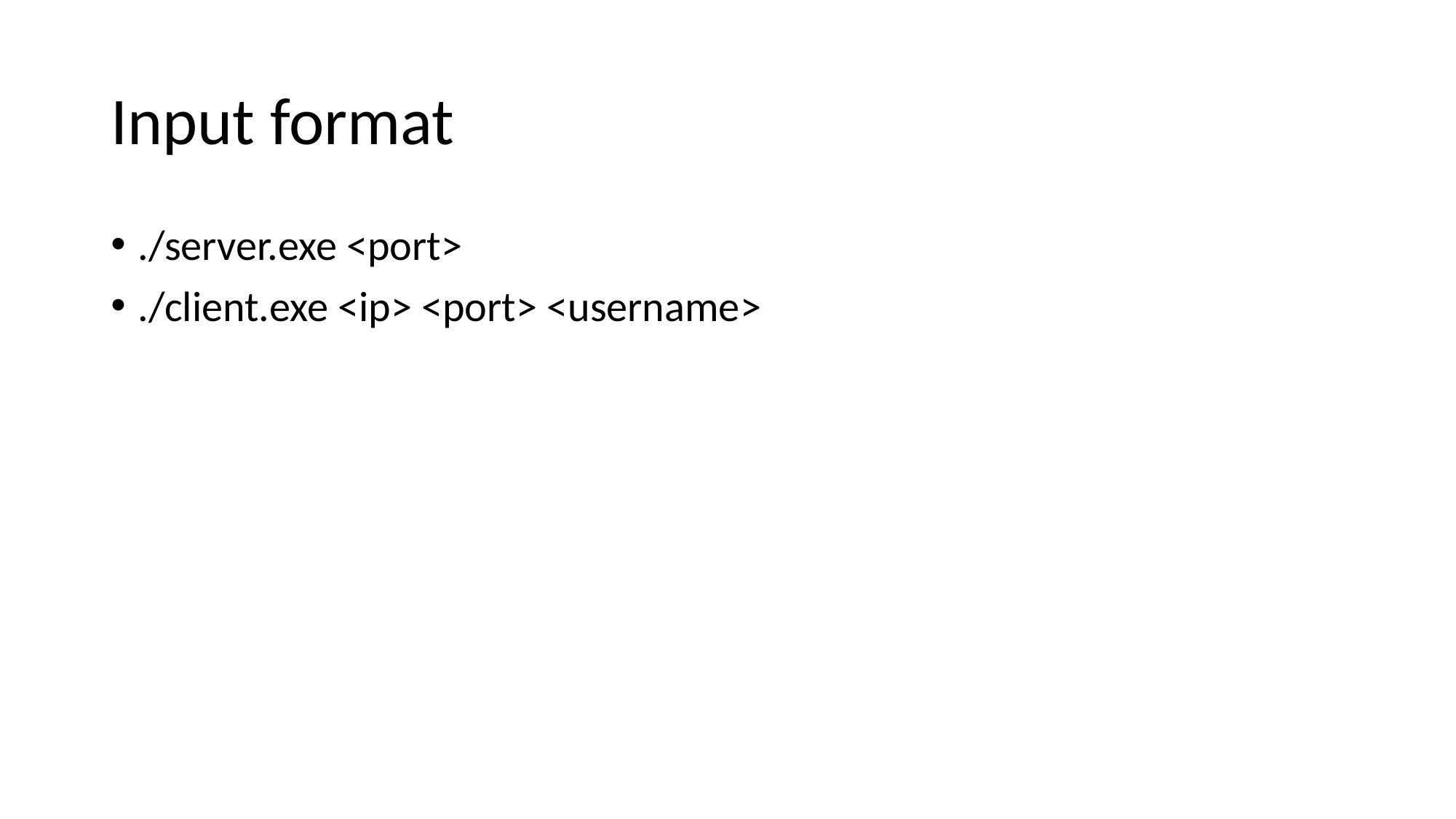

# Input format
./server.exe <port>
./client.exe <ip> <port> <username>